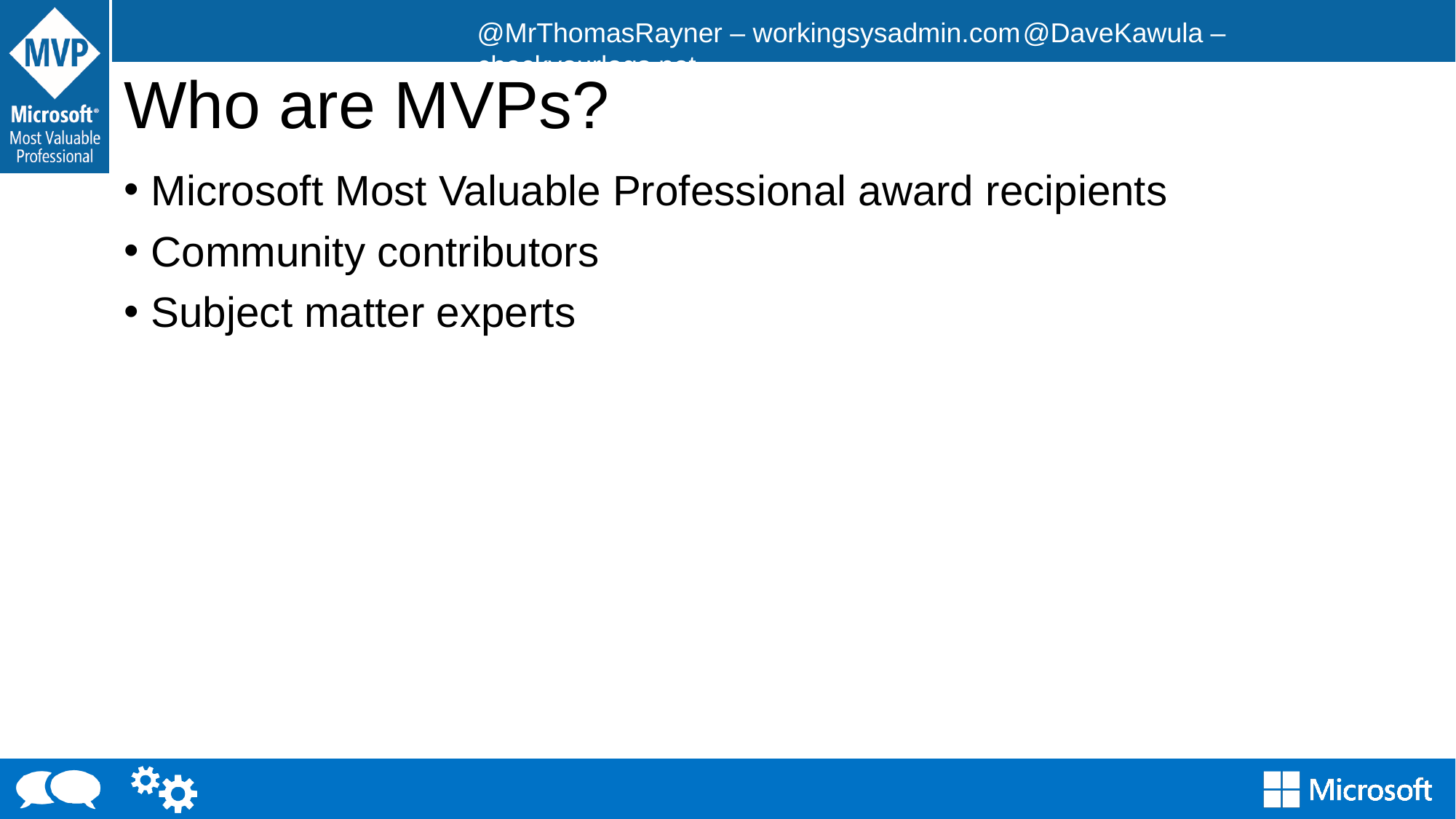

# Who are MVPs?
Microsoft Most Valuable Professional award recipients
Community contributors
Subject matter experts